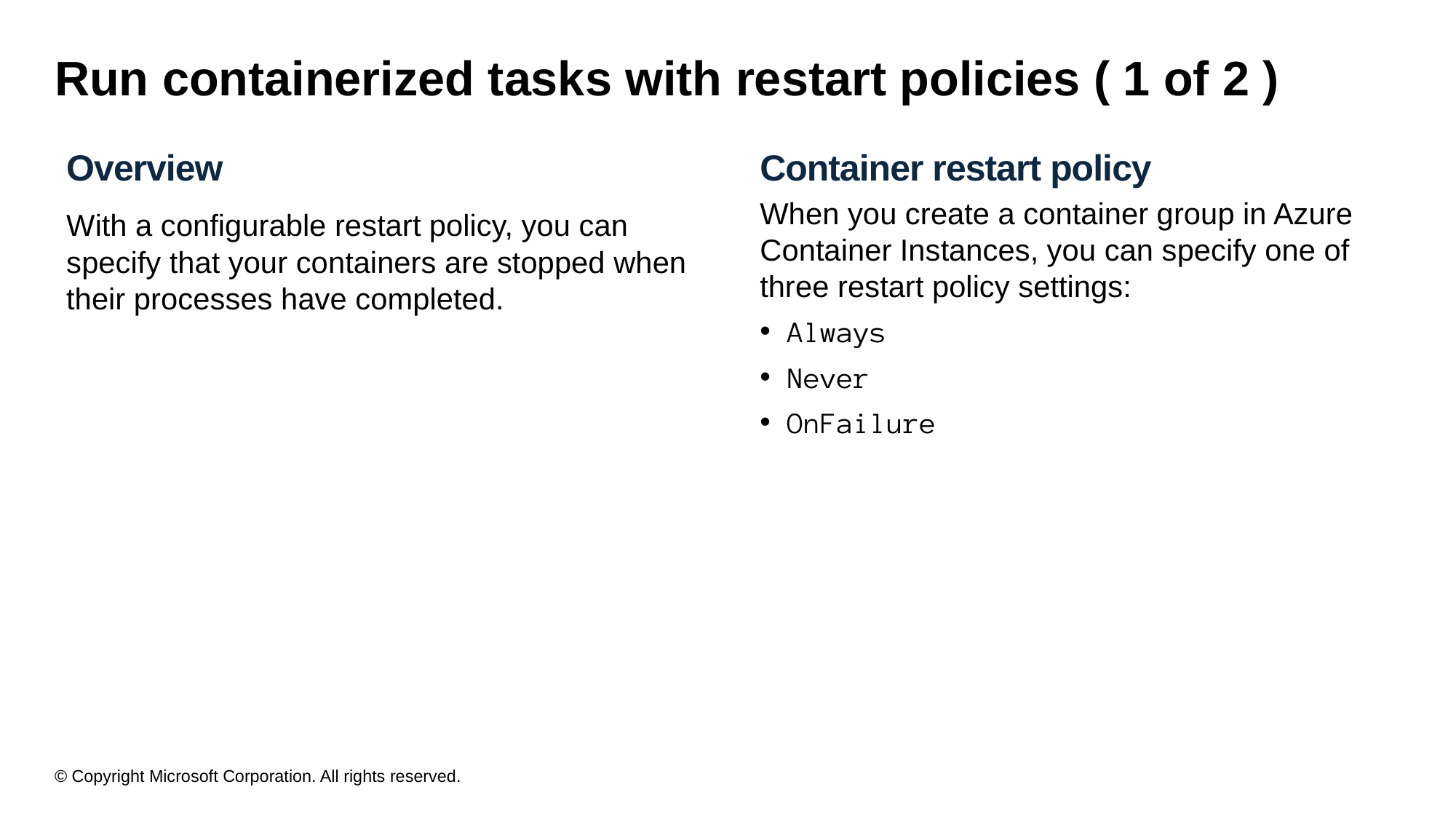

# Run containerized tasks with restart policies ( 1 of 2 )
Overview
With a configurable restart policy, you can specify that your containers are stopped when their processes have completed.
Container restart policy
When you create a container group in Azure Container Instances, you can specify one of three restart policy settings:
Always
Never
OnFailure